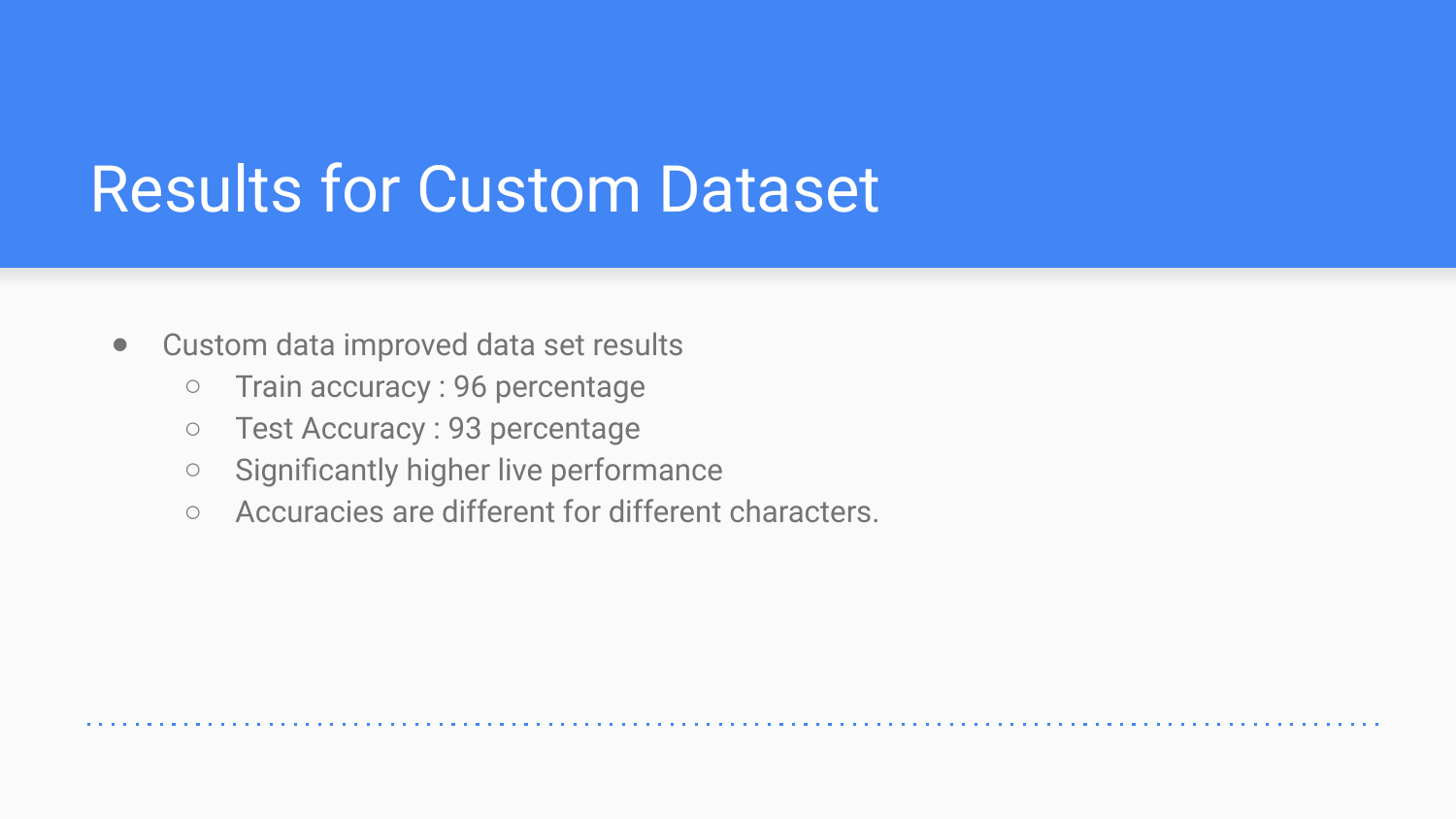

# Results for Custom Dataset
Custom data improved data set results
Train accuracy : 96 percentage
Test Accuracy : 93 percentage
Significantly higher live performance
Accuracies are different for different characters.